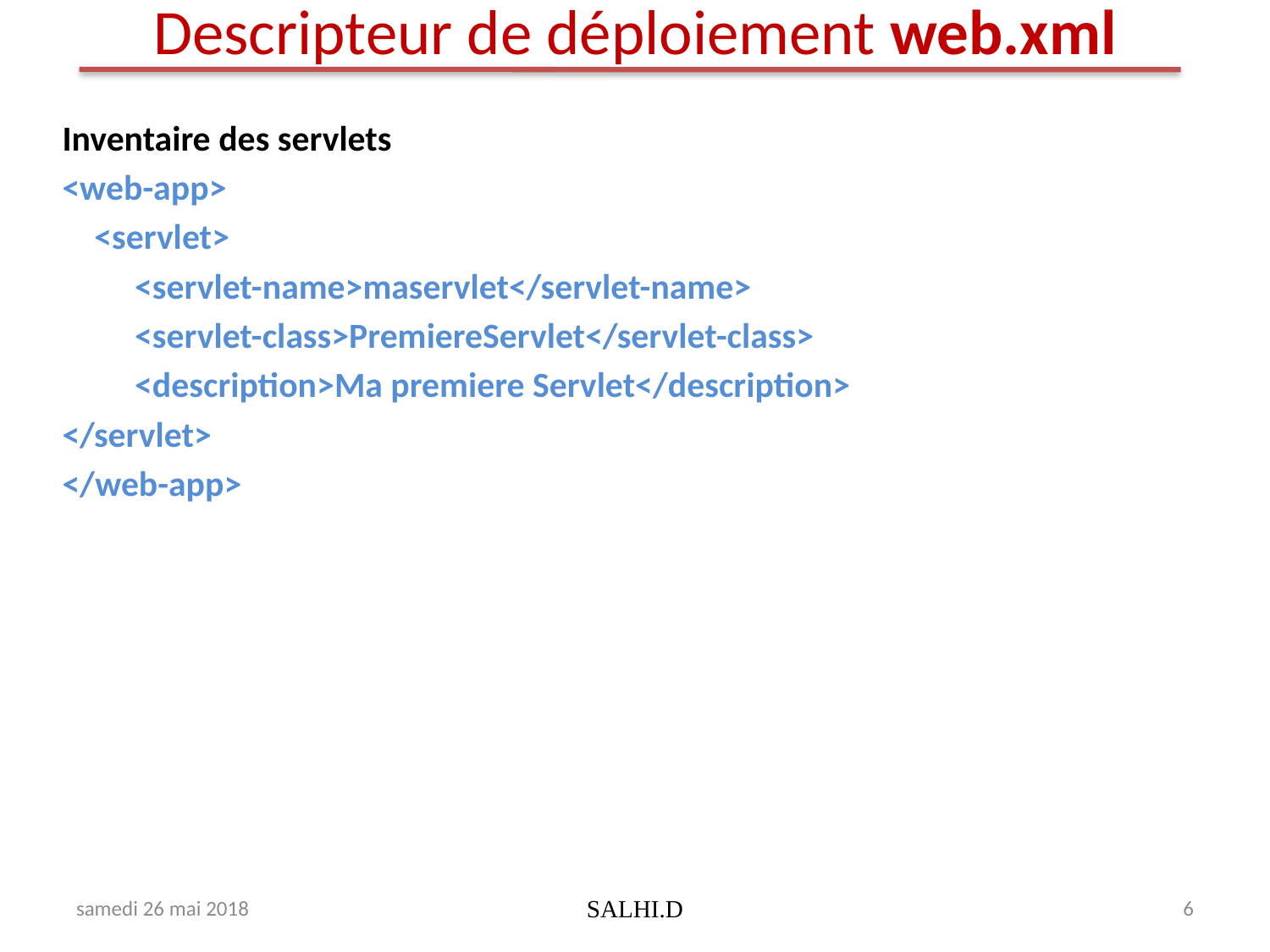

# Descripteur de déploiement web.xml
Inventaire des servlets
<web-app>
    <servlet>
         <servlet-name>maservlet</servlet-name>
         <servlet-class>PremiereServlet</servlet-class>
         <description>Ma premiere Servlet</description>
</servlet>
</web-app>

samedi 26 mai 2018
SALHI.D
6